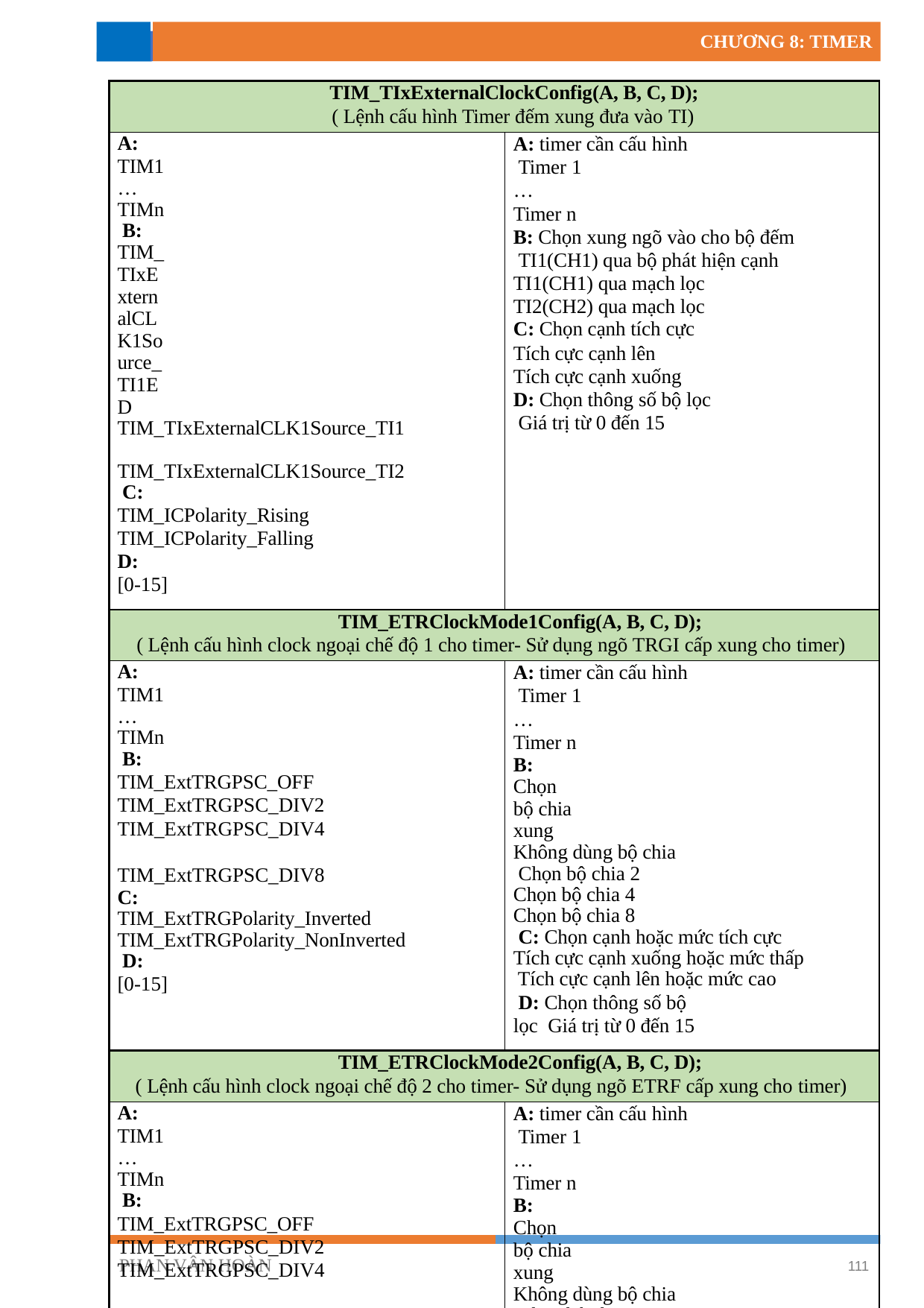

CHƯƠNG 8: TIMER

| TIM\_TIxExternalClockConfig(A, B, C, D); ( Lệnh cấu hình Timer đếm xung đưa vào TI) |  |
| --- | --- |
| A: TIM1 … TIMn B: TIM\_TIxExternalCLK1Source\_TI1ED TIM\_TIxExternalCLK1Source\_TI1 TIM\_TIxExternalCLK1Source\_TI2 C: TIM\_ICPolarity\_Rising TIM\_ICPolarity\_Falling D: [0-15] | A: timer cần cấu hình Timer 1 … Timer n B: Chọn xung ngõ vào cho bộ đếm TI1(CH1) qua bộ phát hiện cạnh TI1(CH1) qua mạch lọc TI2(CH2) qua mạch lọc C: Chọn cạnh tích cực Tích cực cạnh lên Tích cực cạnh xuống D: Chọn thông số bộ lọc Giá trị từ 0 đến 15 |
| TIM\_ETRClockMode1Config(A, B, C, D); ( Lệnh cấu hình clock ngoại chế độ 1 cho timer- Sử dụng ngõ TRGI cấp xung cho timer) |  |
| A: TIM1 … TIMn B: TIM\_ExtTRGPSC\_OFF TIM\_ExtTRGPSC\_DIV2 TIM\_ExtTRGPSC\_DIV4 TIM\_ExtTRGPSC\_DIV8 C: TIM\_ExtTRGPolarity\_Inverted TIM\_ExtTRGPolarity\_NonInverted D: [0-15] | A: timer cần cấu hình Timer 1 … Timer n B: Chọn bộ chia xung Không dùng bộ chia Chọn bộ chia 2 Chọn bộ chia 4 Chọn bộ chia 8 C: Chọn cạnh hoặc mức tích cực Tích cực cạnh xuống hoặc mức thấp Tích cực cạnh lên hoặc mức cao D: Chọn thông số bộ lọc Giá trị từ 0 đến 15 |
| TIM\_ETRClockMode2Config(A, B, C, D); ( Lệnh cấu hình clock ngoại chế độ 2 cho timer- Sử dụng ngõ ETRF cấp xung cho timer) |  |
| A: TIM1 … TIMn B: TIM\_ExtTRGPSC\_OFF TIM\_ExtTRGPSC\_DIV2 TIM\_ExtTRGPSC\_DIV4 TIM\_ExtTRGPSC\_DIV8 C: TIM\_ExtTRGPolarity\_Inverted TIM\_ExtTRGPolarity\_NonInverted D: [0-15] | A: timer cần cấu hình Timer 1 … Timer n B: Chọn bộ chia xung Không dùng bộ chia Chọn bộ chia 2 Chọn bộ chia 4 Chọn bộ chia 8 C: Chọn cạnh hoặc mức tích cực Tích cực cạnh xuống hoặc mức thấp Tích cực cạnh lên hoặc mức cao D: Chọn thông số bộ lọc Giá trị từ 0 đến 15 |

PHAN VÂN HOÀN
111